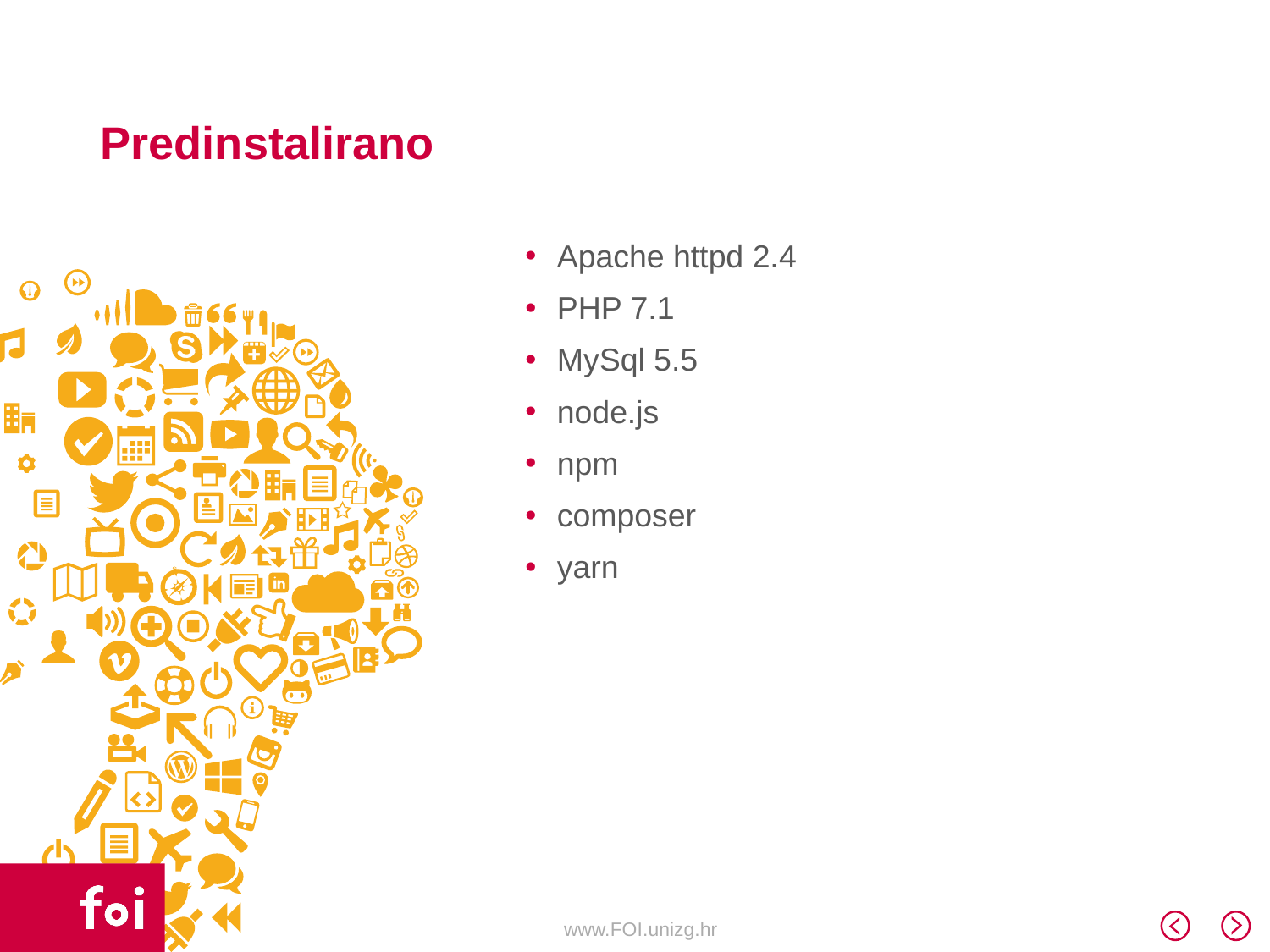

# Predinstalirano
Apache httpd 2.4
PHP 7.1
MySql 5.5
node.js
npm
composer
yarn